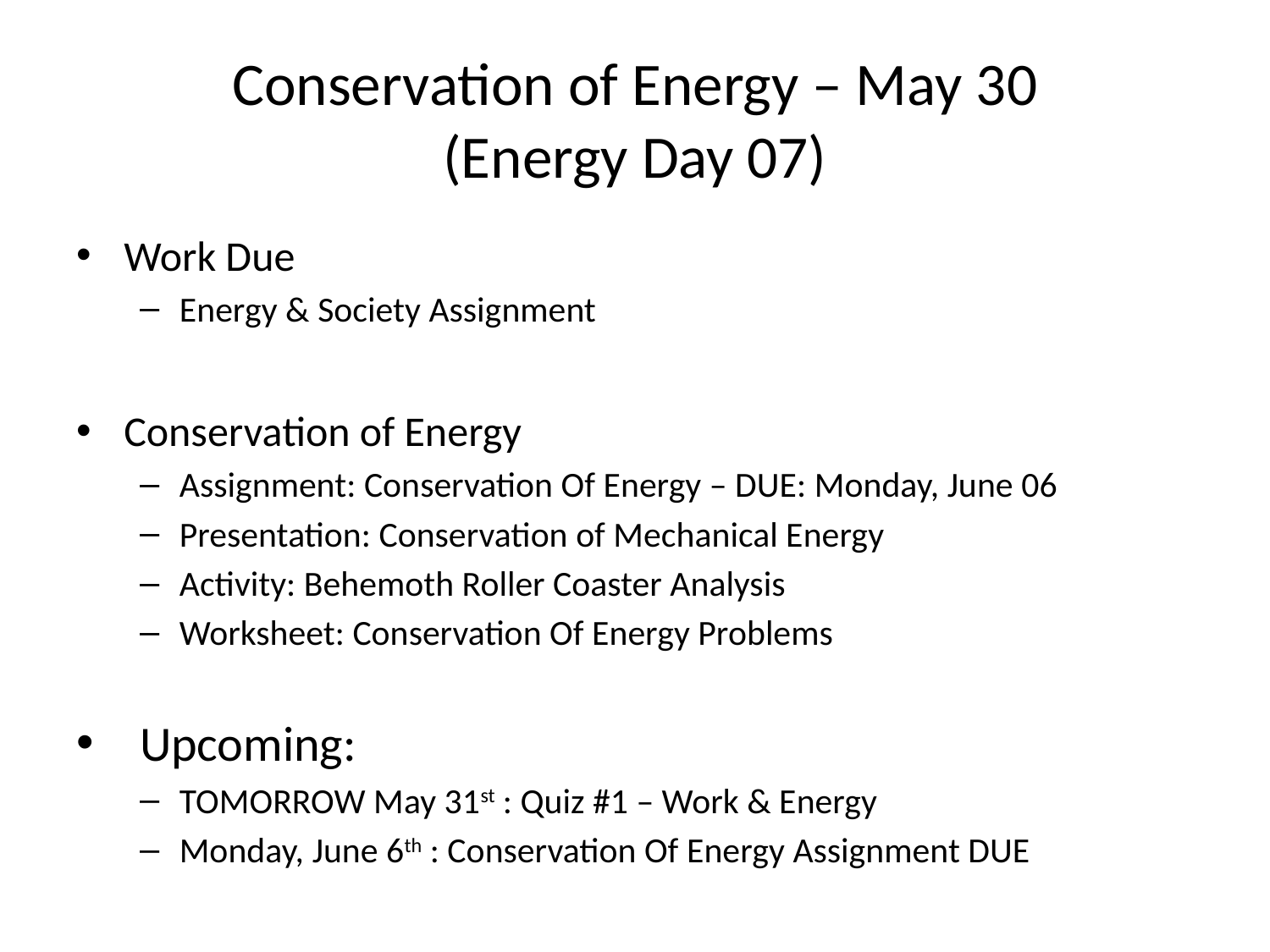

# Conservation of Energy – May 30 (Energy Day 07)
Work Due
Energy & Society Assignment

Conservation of Energy
Assignment: Conservation Of Energy – DUE: Monday, June 06
Presentation: Conservation of Mechanical Energy
Activity: Behemoth Roller Coaster Analysis
Worksheet: Conservation Of Energy Problems

Upcoming:
TOMORROW May 31st : Quiz #1 – Work & Energy
Monday, June 6th : Conservation Of Energy Assignment DUE